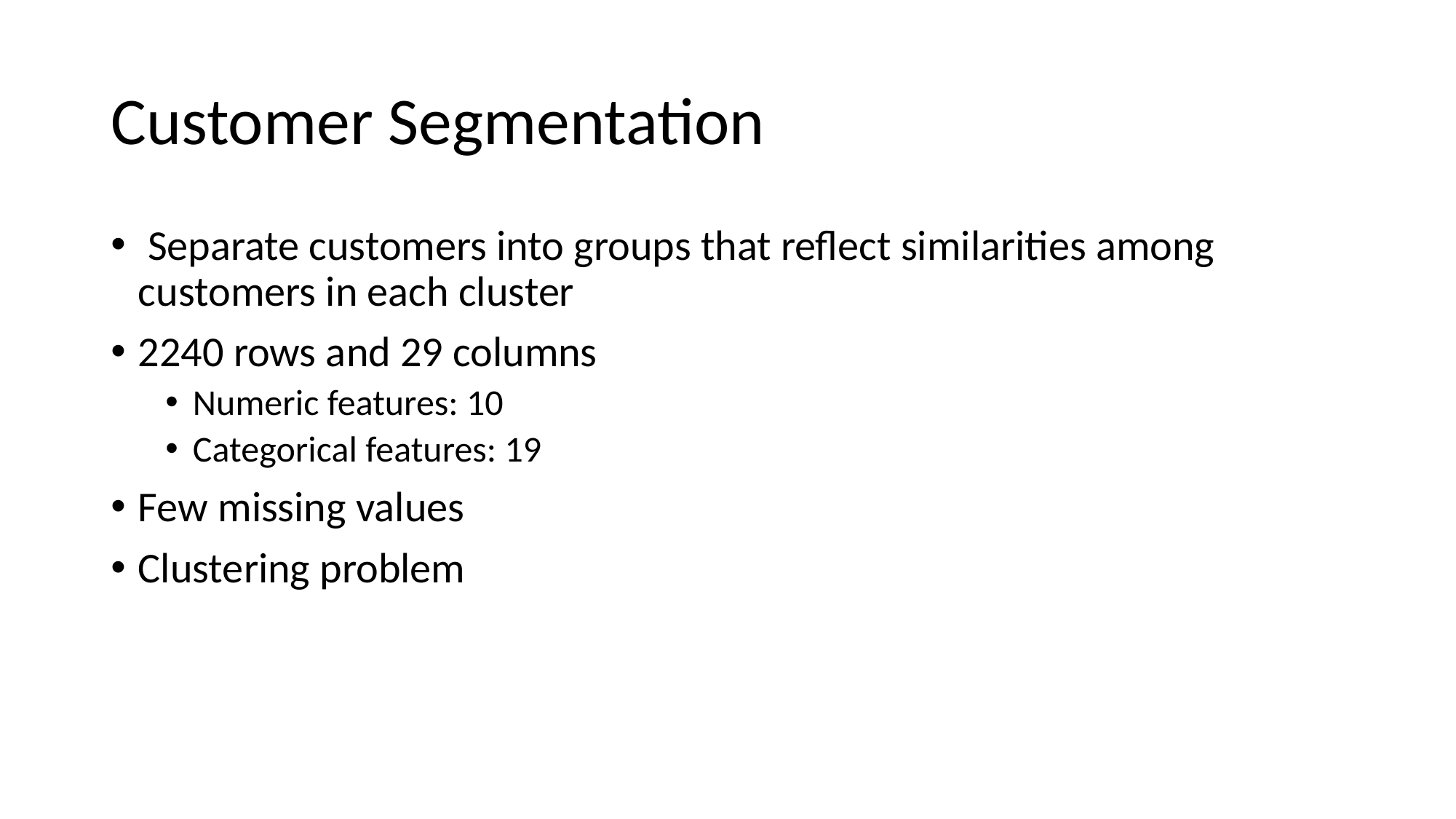

# Customer Segmentation
 Separate customers into groups that reflect similarities among customers in each cluster
2240 rows and 29 columns
Numeric features: 10
Categorical features: 19
Few missing values
Clustering problem